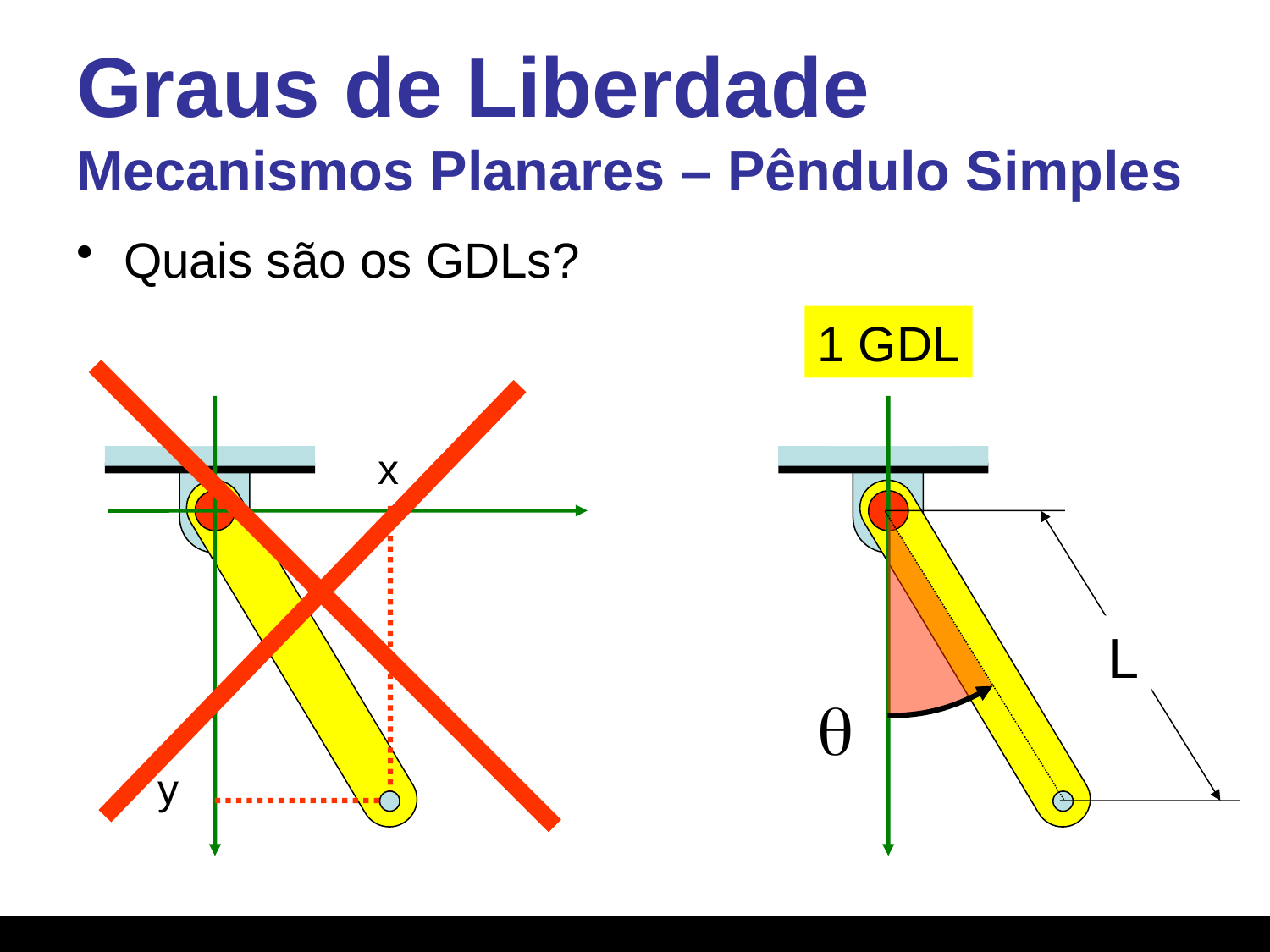

# Graus de Liberdade Mecanismos Planares – Pêndulo Simples
Quais são os GDLs?

1 GDL

L
θ

x

y